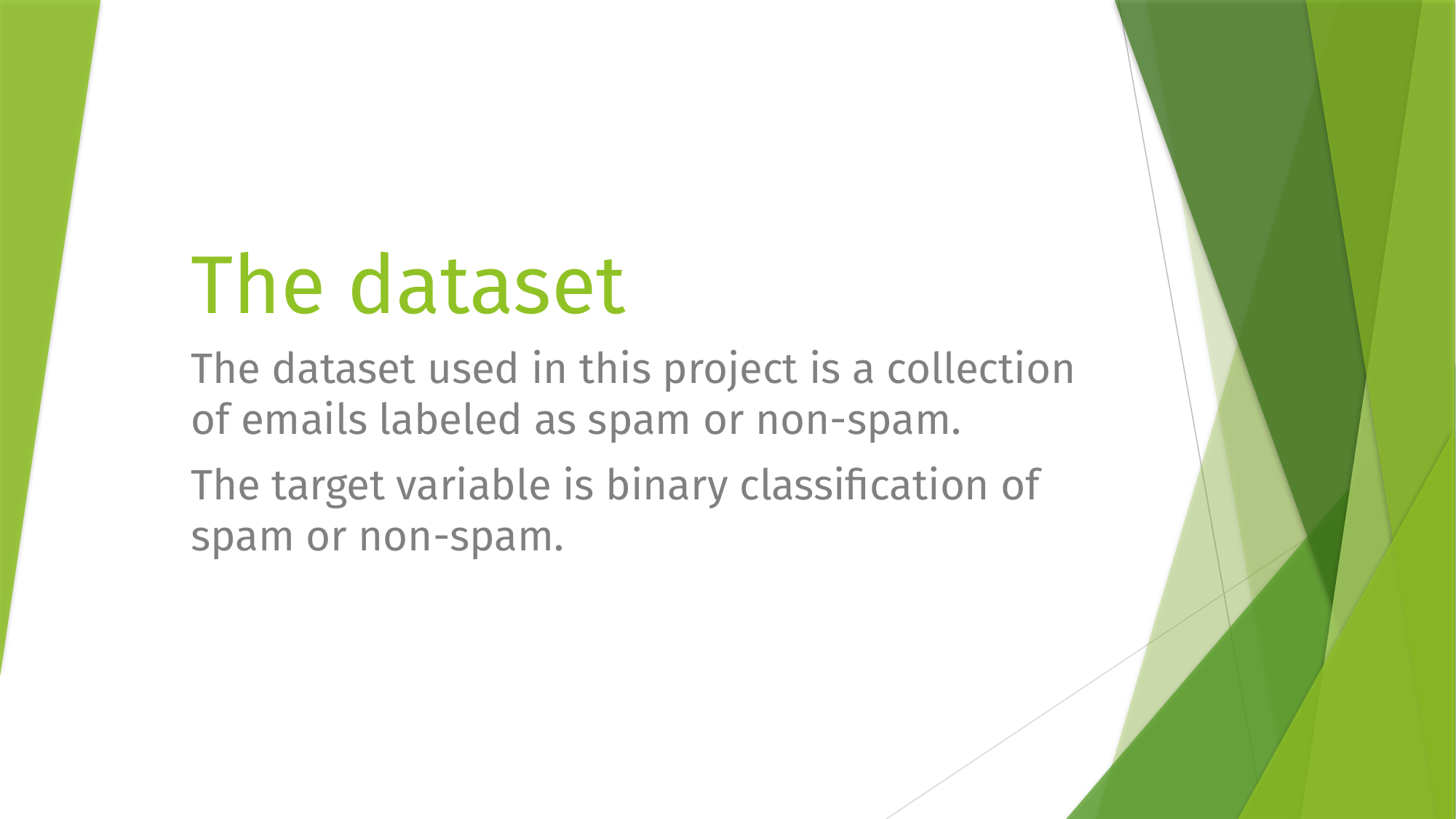

# The dataset
The dataset used in this project is a collection of emails labeled as spam or non-spam.
The target variable is binary classification of spam or non-spam.